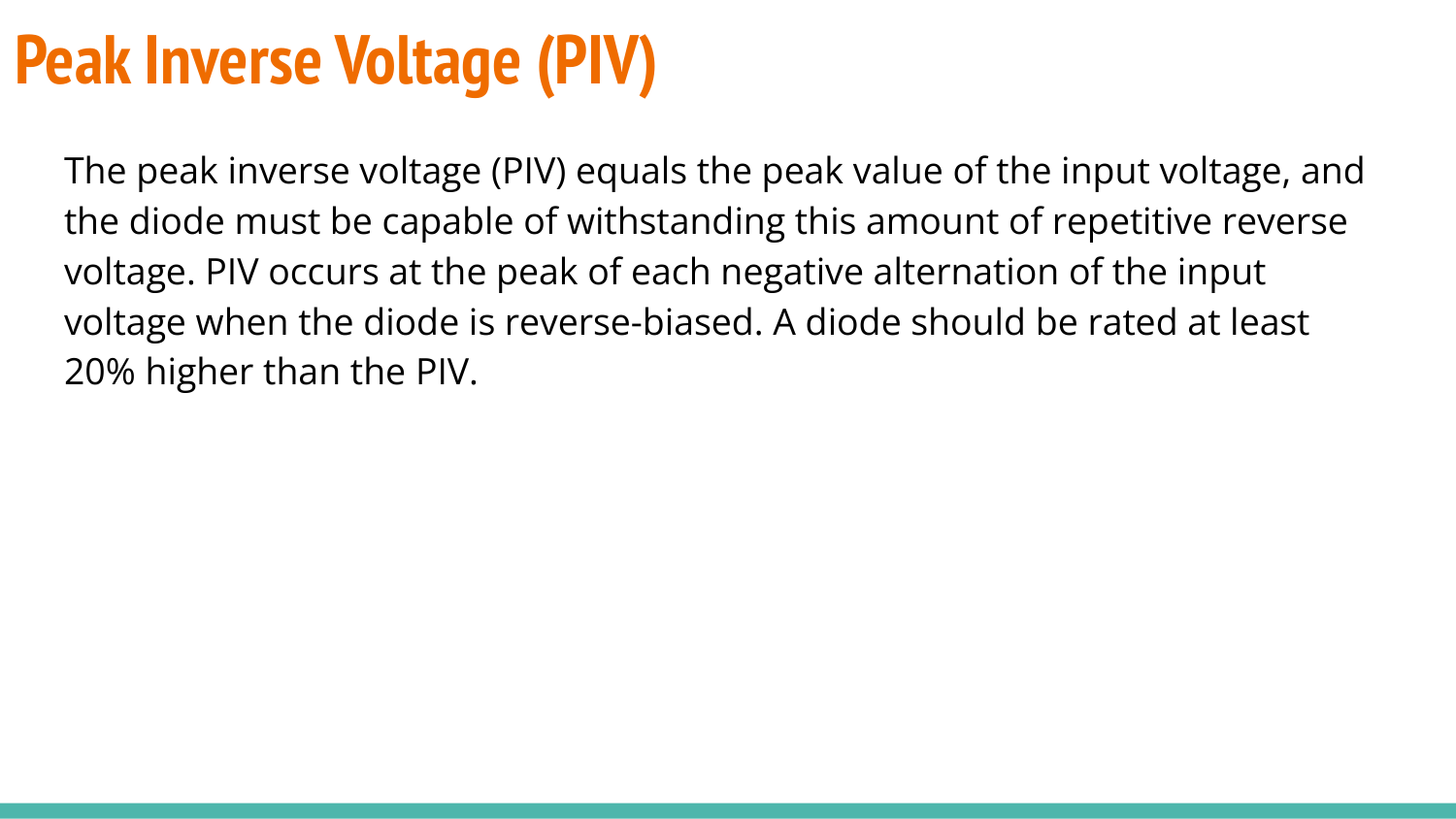

# Peak Inverse Voltage (PIV)
The peak inverse voltage (PIV) equals the peak value of the input voltage, and the diode must be capable of withstanding this amount of repetitive reverse voltage. PIV occurs at the peak of each negative alternation of the input voltage when the diode is reverse-biased. A diode should be rated at least 20% higher than the PIV.